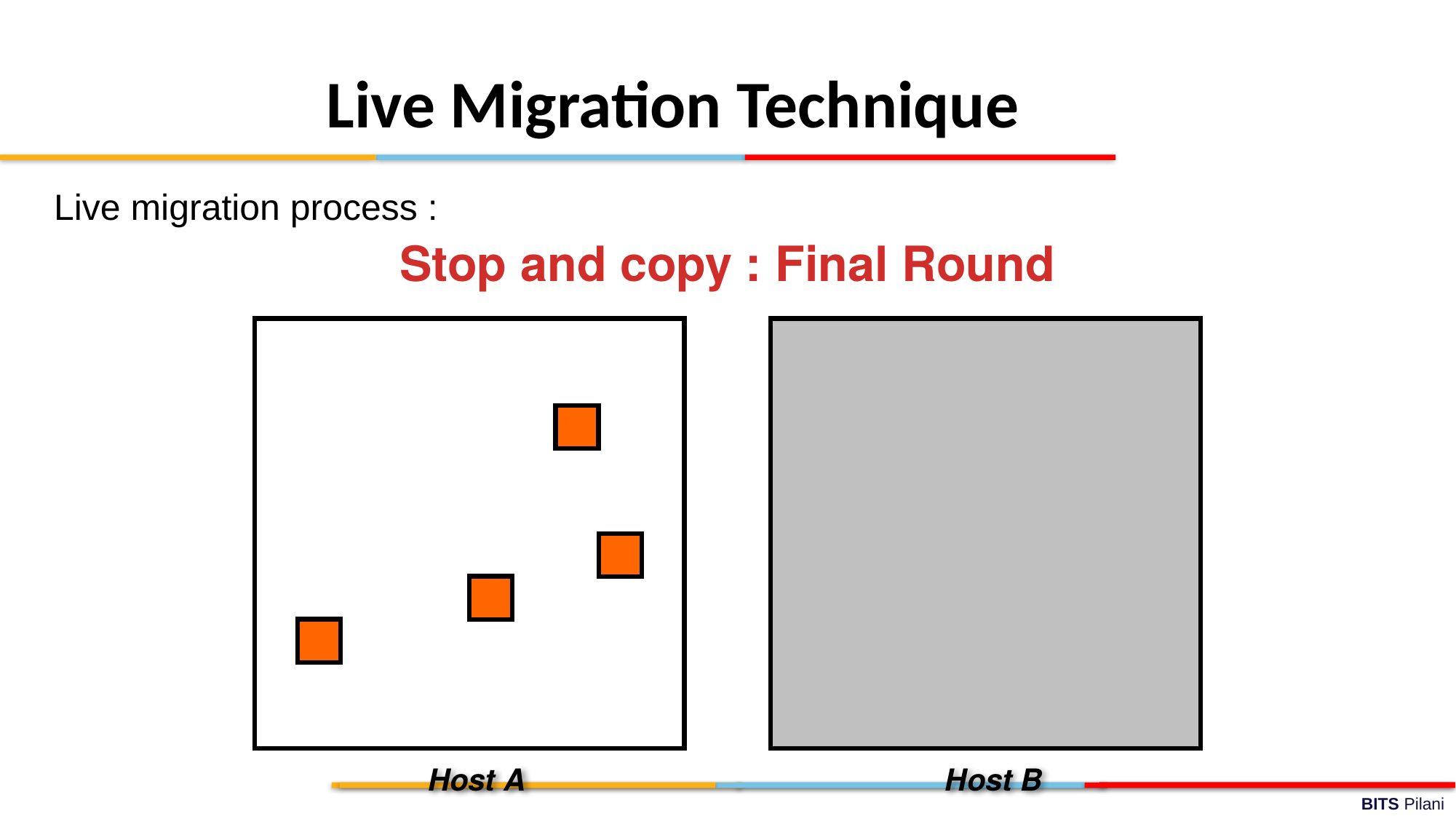

Live Migration Technique
Live migration process :
Stop and copy : Final Round

Host A
Host B